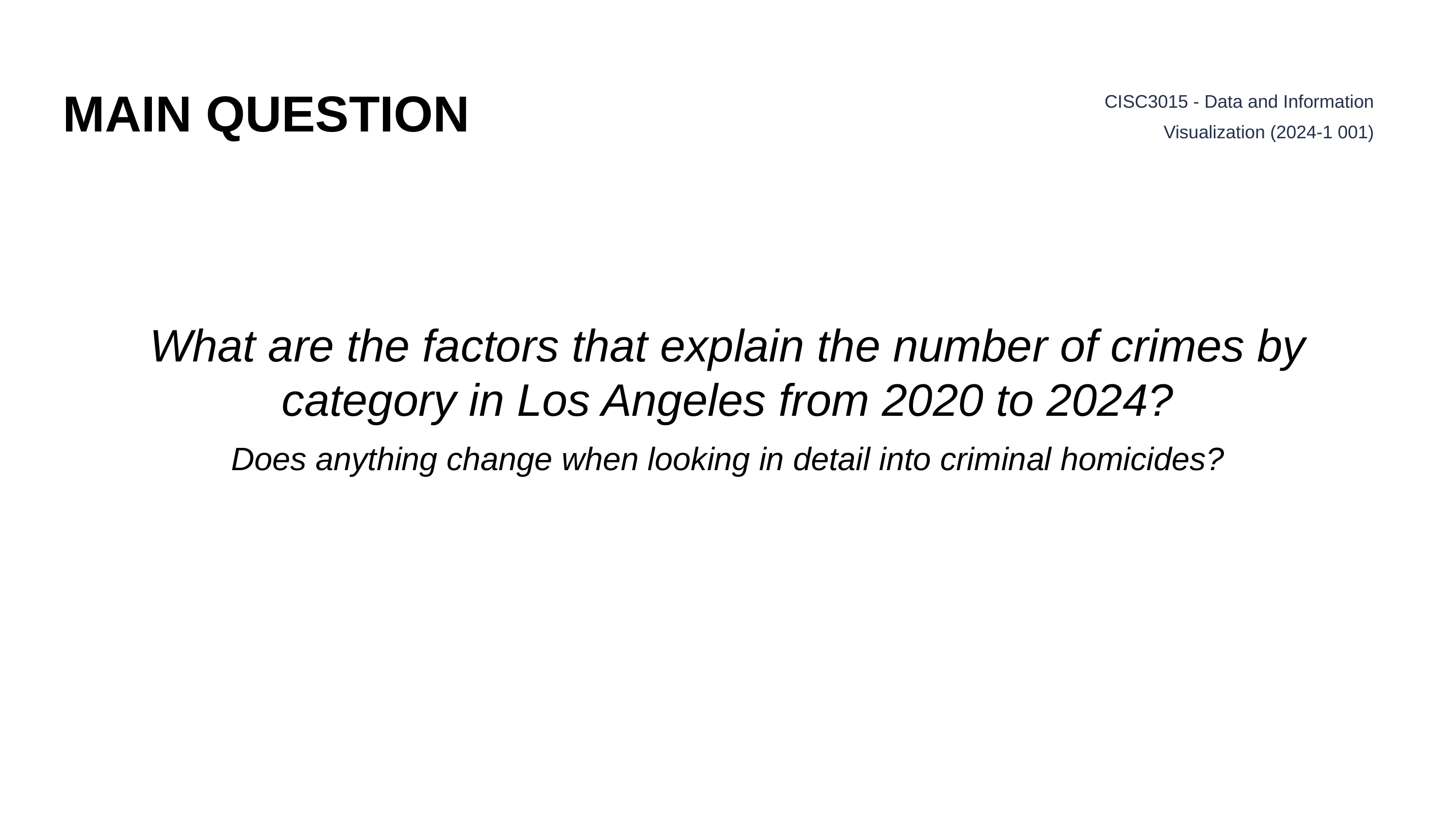

CISC3015 - Data and Information Visualization (2024-1 001)
MAIN QUESTION
What are the factors that explain the number of crimes by category in Los Angeles from 2020 to 2024?
Does anything change when looking in detail into criminal homicides?